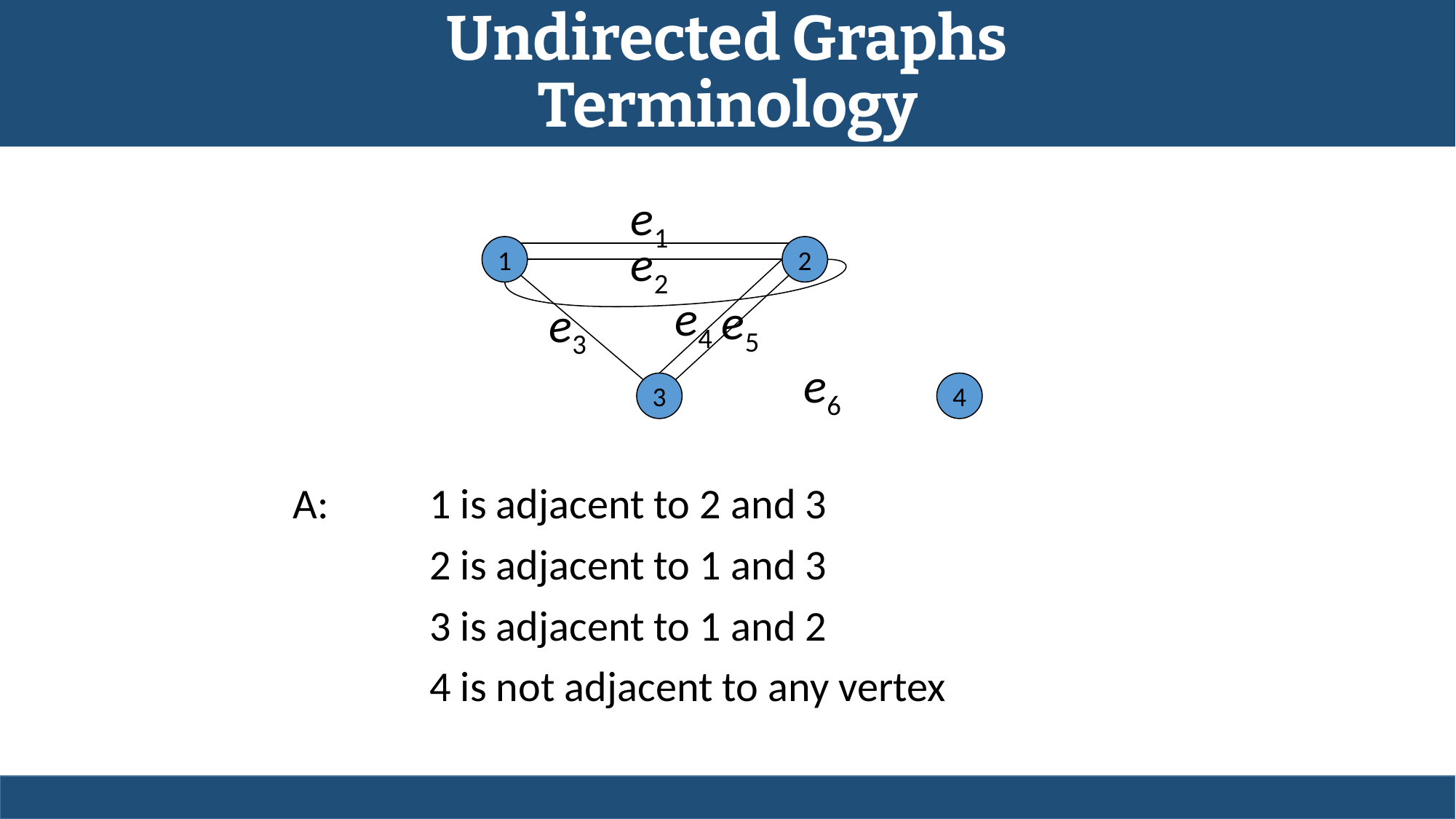

Undirected Graphs
Terminology
#
e1

A:	1 is adjacent to 2 and 3
		2 is adjacent to 1 and 3
		3 is adjacent to 1 and 2
		4 is not adjacent to any vertex
e2
1
2
e4
e5
e3
e6
3
4
L23
17